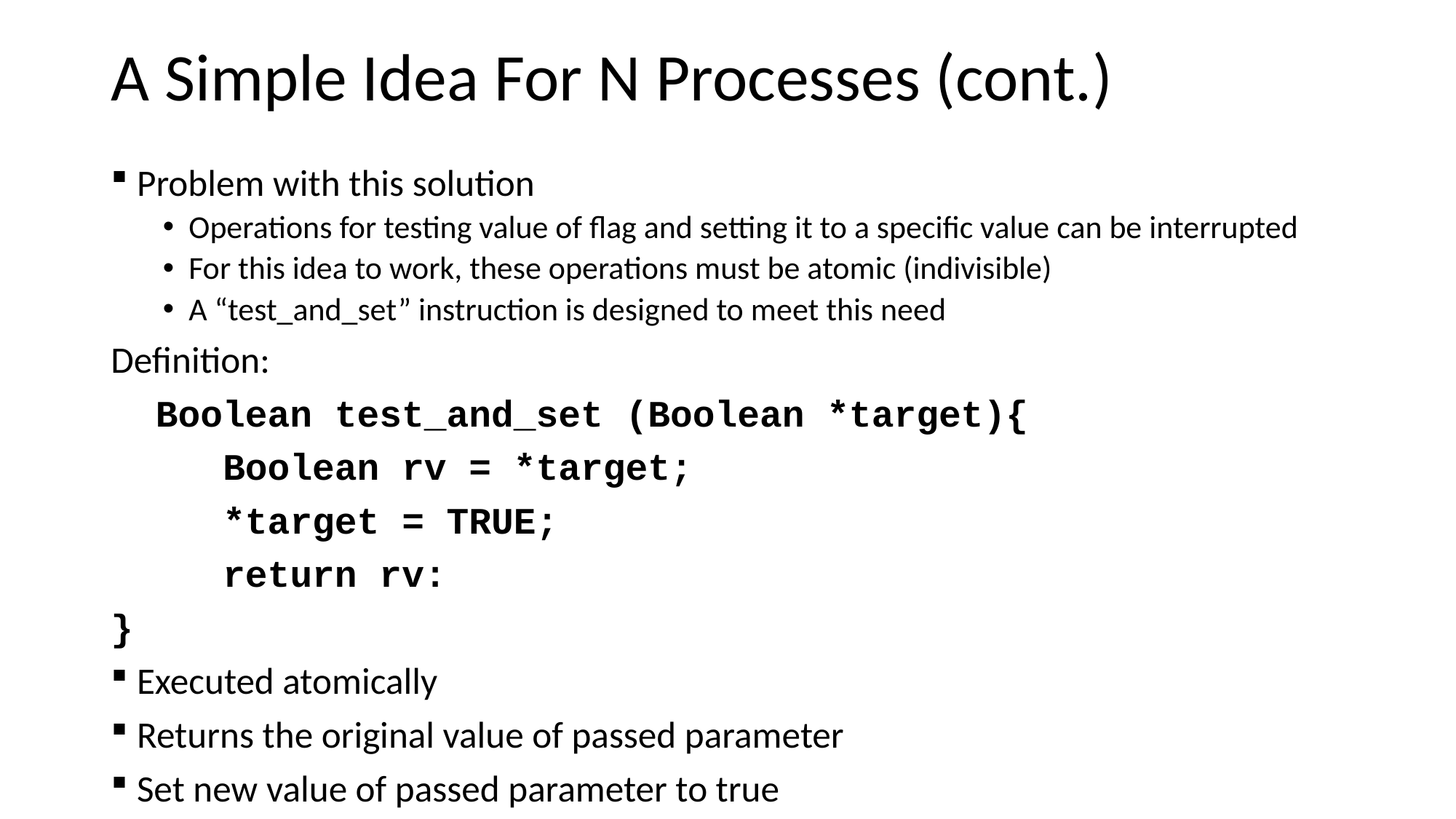

# A Simple Idea For N Processes (cont.)
Problem with this solution
Operations for testing value of flag and setting it to a specific value can be interrupted
For this idea to work, these operations must be atomic (indivisible)
A “test_and_set” instruction is designed to meet this need
Definition:
  Boolean test_and_set (Boolean *target){
     Boolean rv = *target;
     *target = TRUE;
     return rv:
}
Executed atomically
Returns the original value of passed parameter
Set new value of passed parameter to true